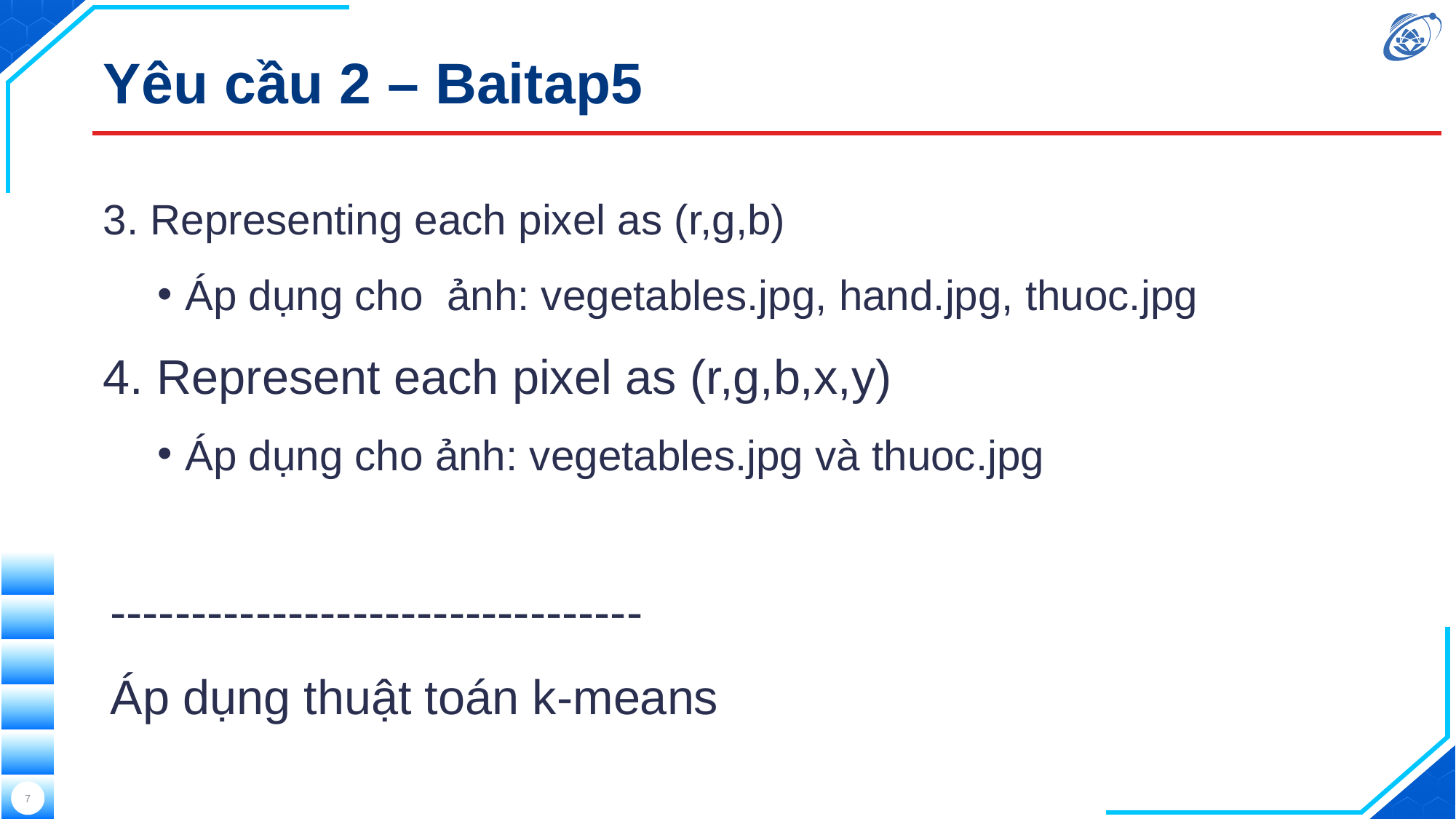

# Yêu cầu 2 – Baitap5
3. Representing each pixel as (r,g,b)
Áp dụng cho  ảnh: vegetables.jpg, hand.jpg, thuoc.jpg
4. Represent each pixel as (r,g,b,x,y)
Áp dụng cho ảnh: vegetables.jpg và thuoc.jpg

---------------------------------
Áp dụng thuật toán k-means

7